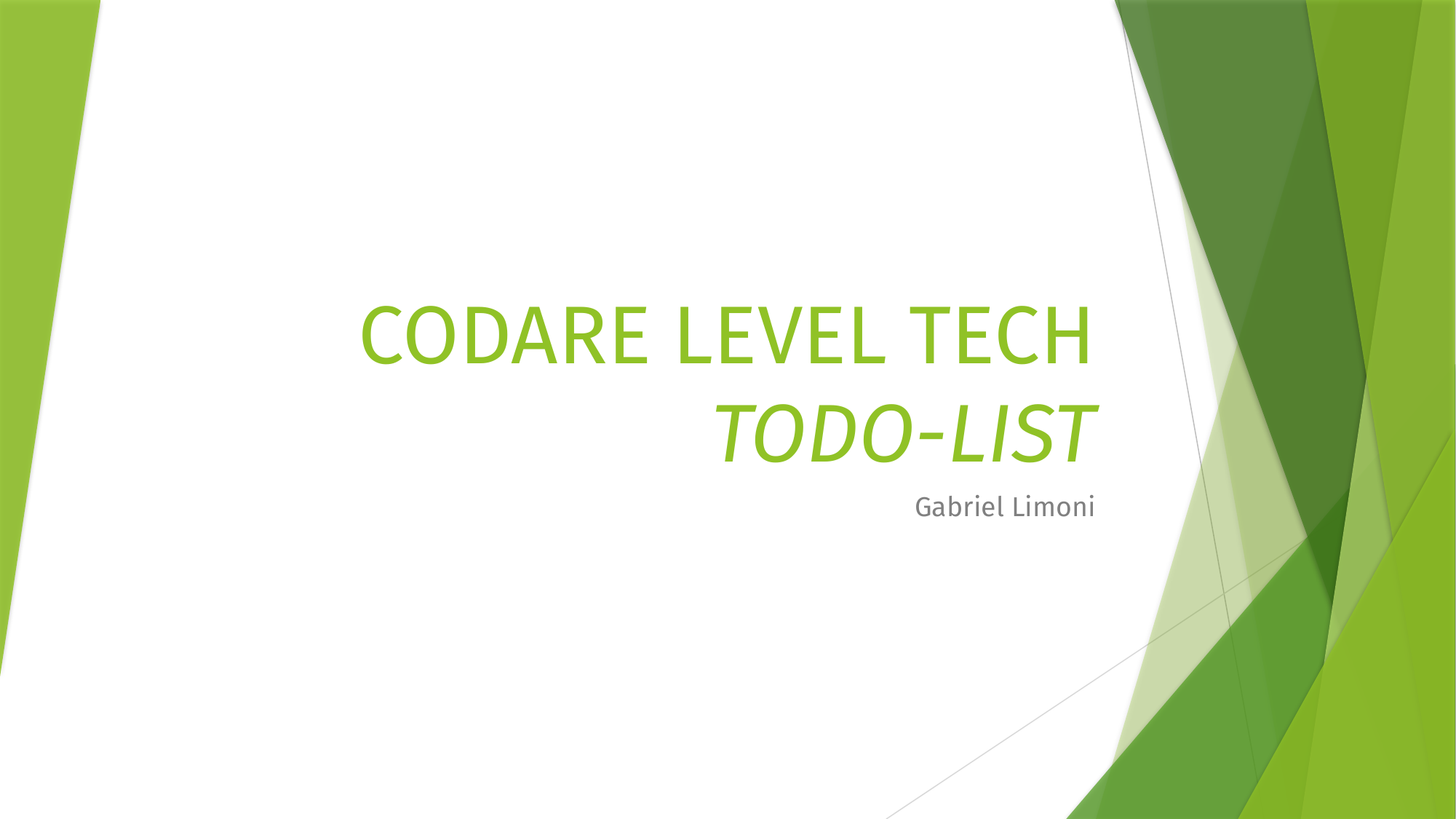

# CODARE LEVEL TECH TODO-LIST
Gabriel Limoni